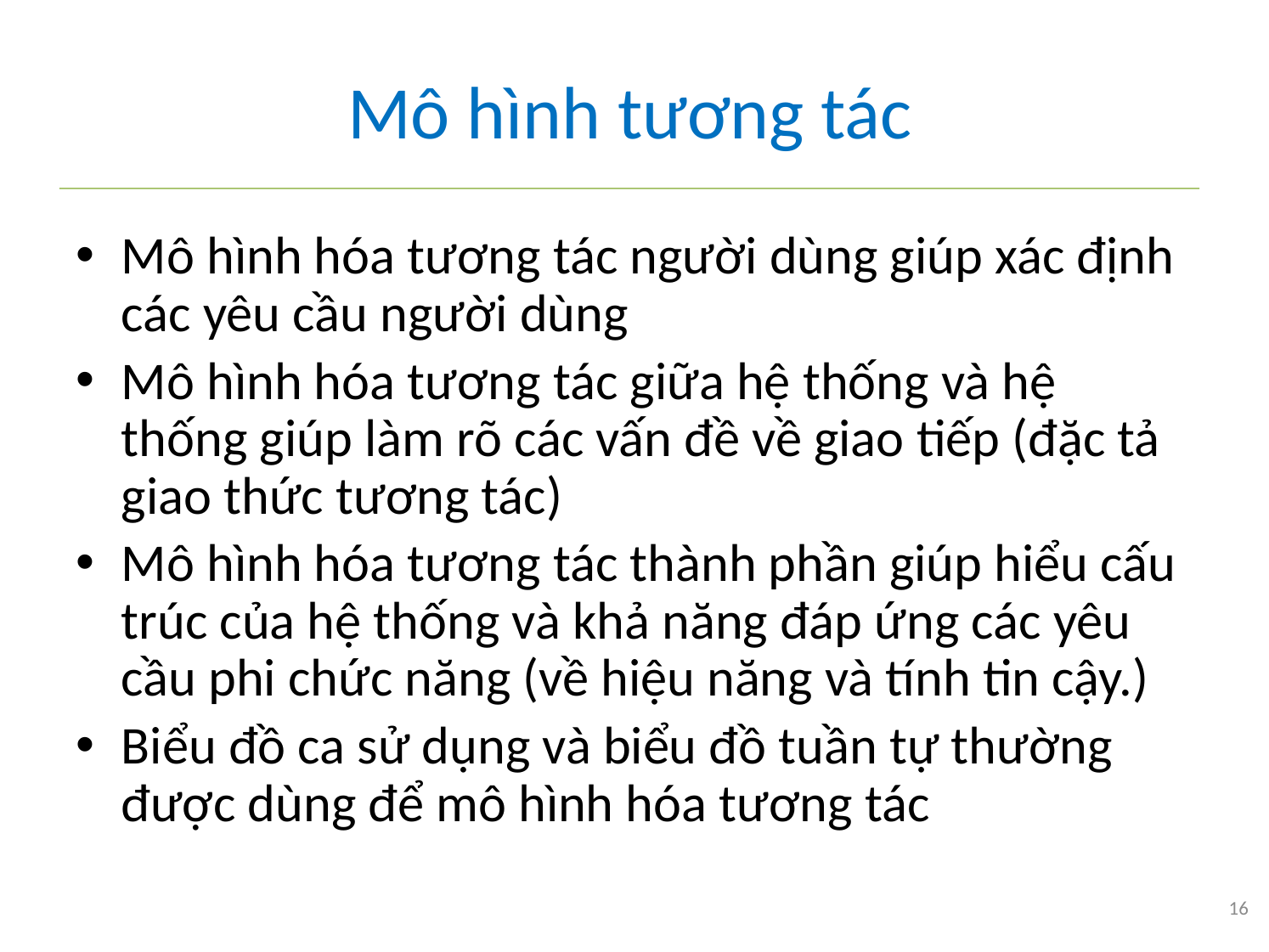

Mô hình tương tác
Mô hình hóa tương tác người dùng giúp xác định các yêu cầu người dùng
Mô hình hóa tương tác giữa hệ thống và hệ thống giúp làm rõ các vấn đề về giao tiếp (đặc tả giao thức tương tác)
Mô hình hóa tương tác thành phần giúp hiểu cấu trúc của hệ thống và khả năng đáp ứng các yêu cầu phi chức năng (về hiệu năng và tính tin cậy.)
Biểu đồ ca sử dụng và biểu đồ tuần tự thường được dùng để mô hình hóa tương tác

16